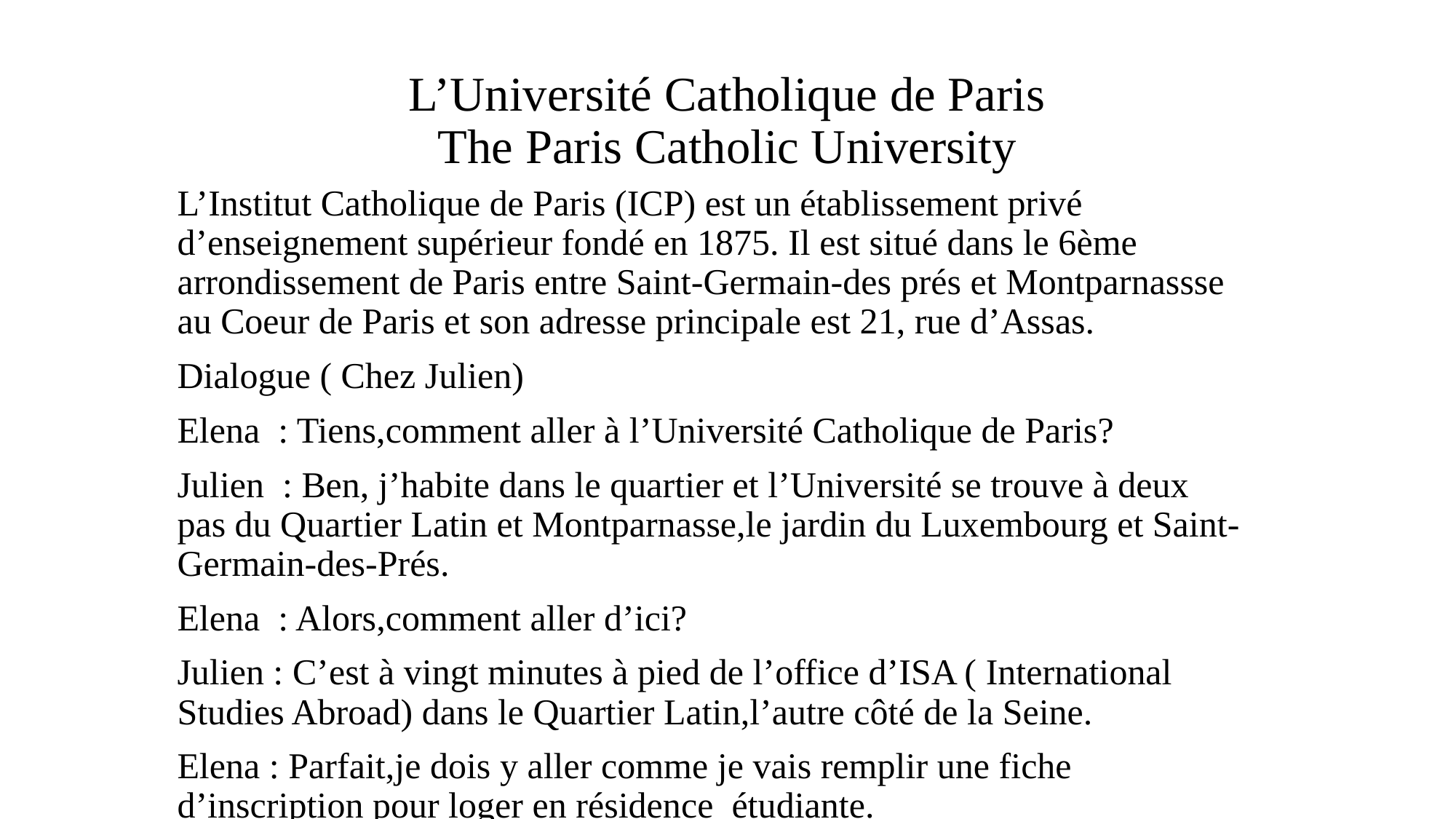

# L’Université Catholique de Paris The Paris Catholic University
L’Institut Catholique de Paris (ICP) est un établissement privé d’enseignement supérieur fondé en 1875. Il est situé dans le 6ème arrondissement de Paris entre Saint-Germain-des prés et Montparnassse au Coeur de Paris et son adresse principale est 21, rue d’Assas.
Dialogue ( Chez Julien)
Elena  : Tiens,comment aller à l’Université Catholique de Paris?
Julien  : Ben, j’habite dans le quartier et l’Université se trouve à deux pas du Quartier Latin et Montparnasse,le jardin du Luxembourg et Saint-Germain-des-Prés.
Elena  : Alors,comment aller d’ici?
Julien : C’est à vingt minutes à pied de l’office d’ISA ( International Studies Abroad) dans le Quartier Latin,l’autre côté de la Seine.
Elena : Parfait,je dois y aller comme je vais remplir une fiche d’inscription pour loger en résidence  étudiante.
Julien : D’accord! Je fais mes études dans la même Université. Je suis un cours de MBA. ( Master en administration des entreprises)
Elena : Et moi, je dois faire un projet sur l’histoire et la culture de la France vers la fin du semestre.Peux-tu m’aider de faire un tour de France?
Julien : Biensûr !  Je suis ton guide et mentor.   Je te fais un tour autour de Paris.
Elena : Merci beaucoup.  C’est très sympa!